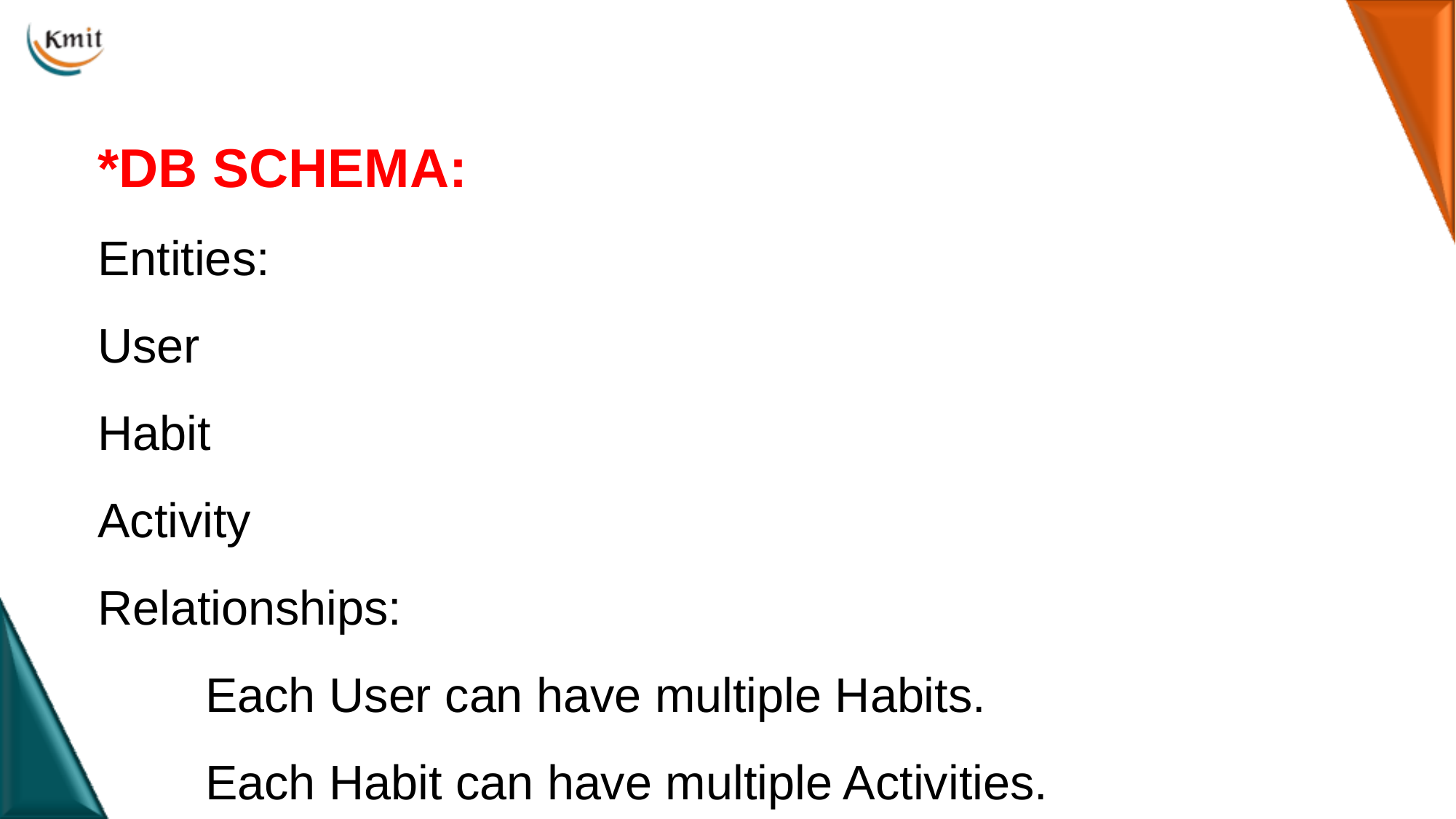

*DB SCHEMA:
Entities:
User
Habit
Activity
Relationships:
        Each User can have multiple Habits.
        Each Habit can have multiple Activities.